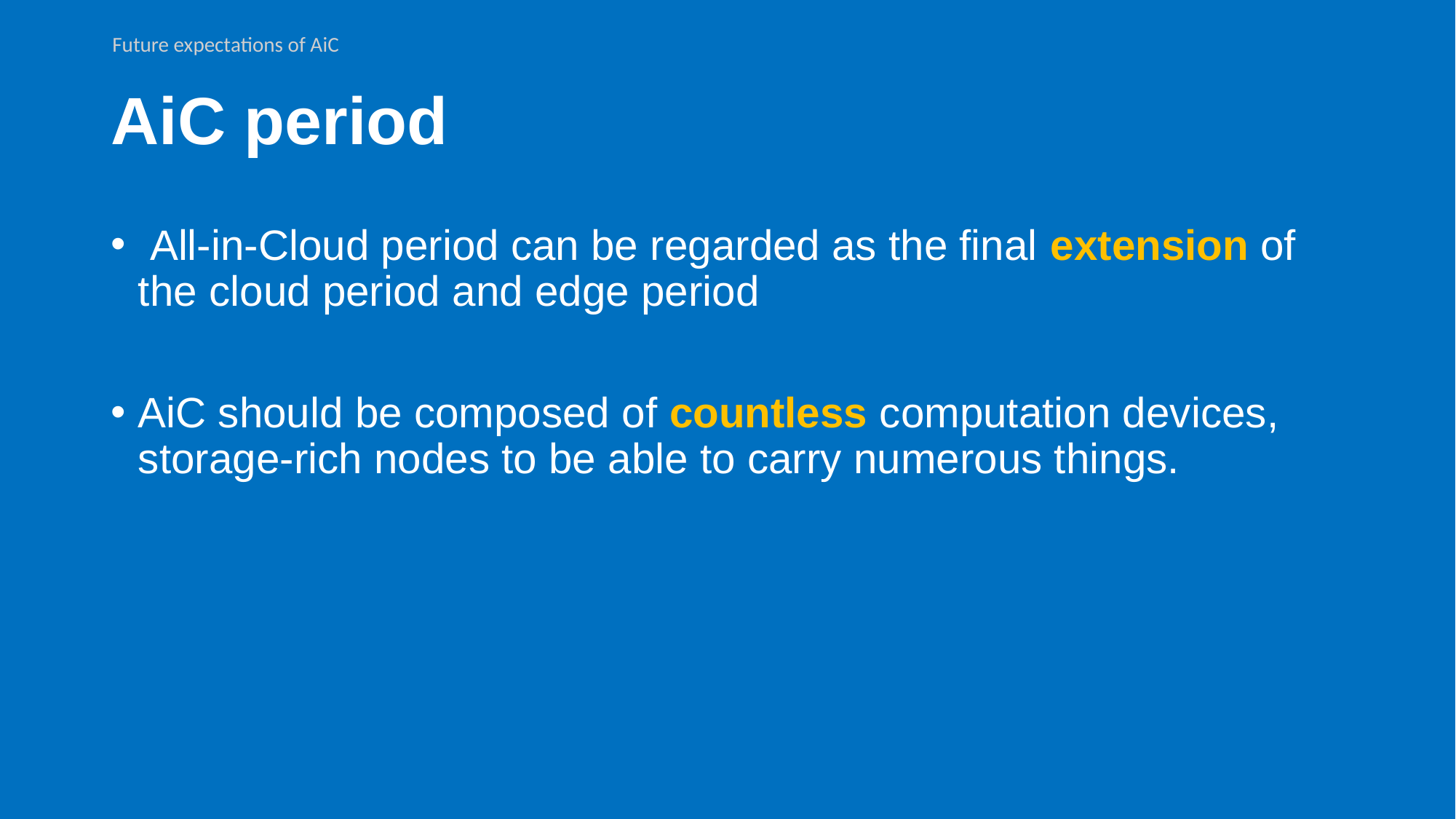

Future expectations of AiC
AiC period
 All-in-Cloud period can be regarded as the final extension of the cloud period and edge period

AiC should be composed of countless computation devices, storage-rich nodes to be able to carry numerous things.